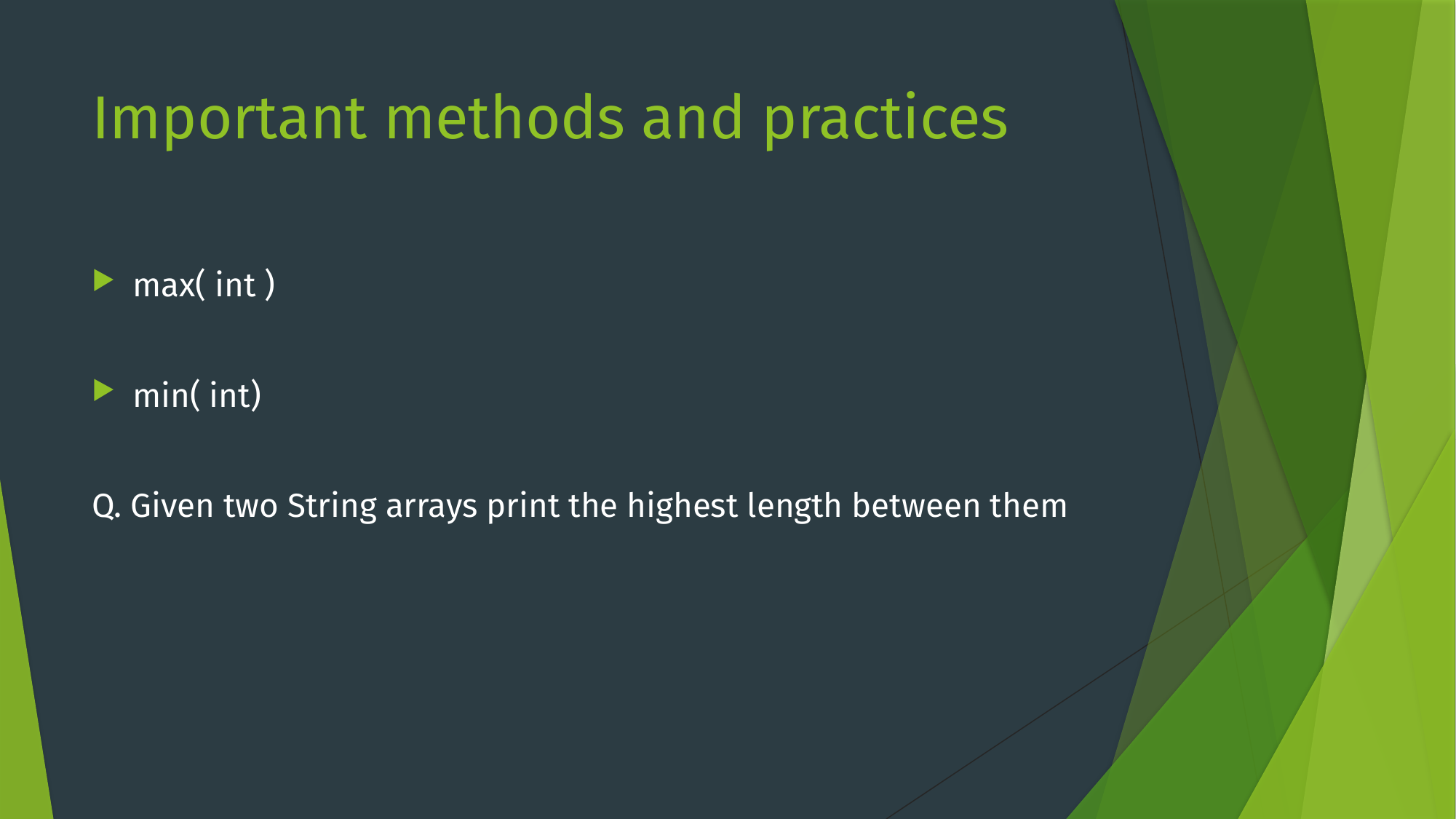

# Important methods and practices
max( int )

min( int)

Q. Given two String arrays print the highest length between them